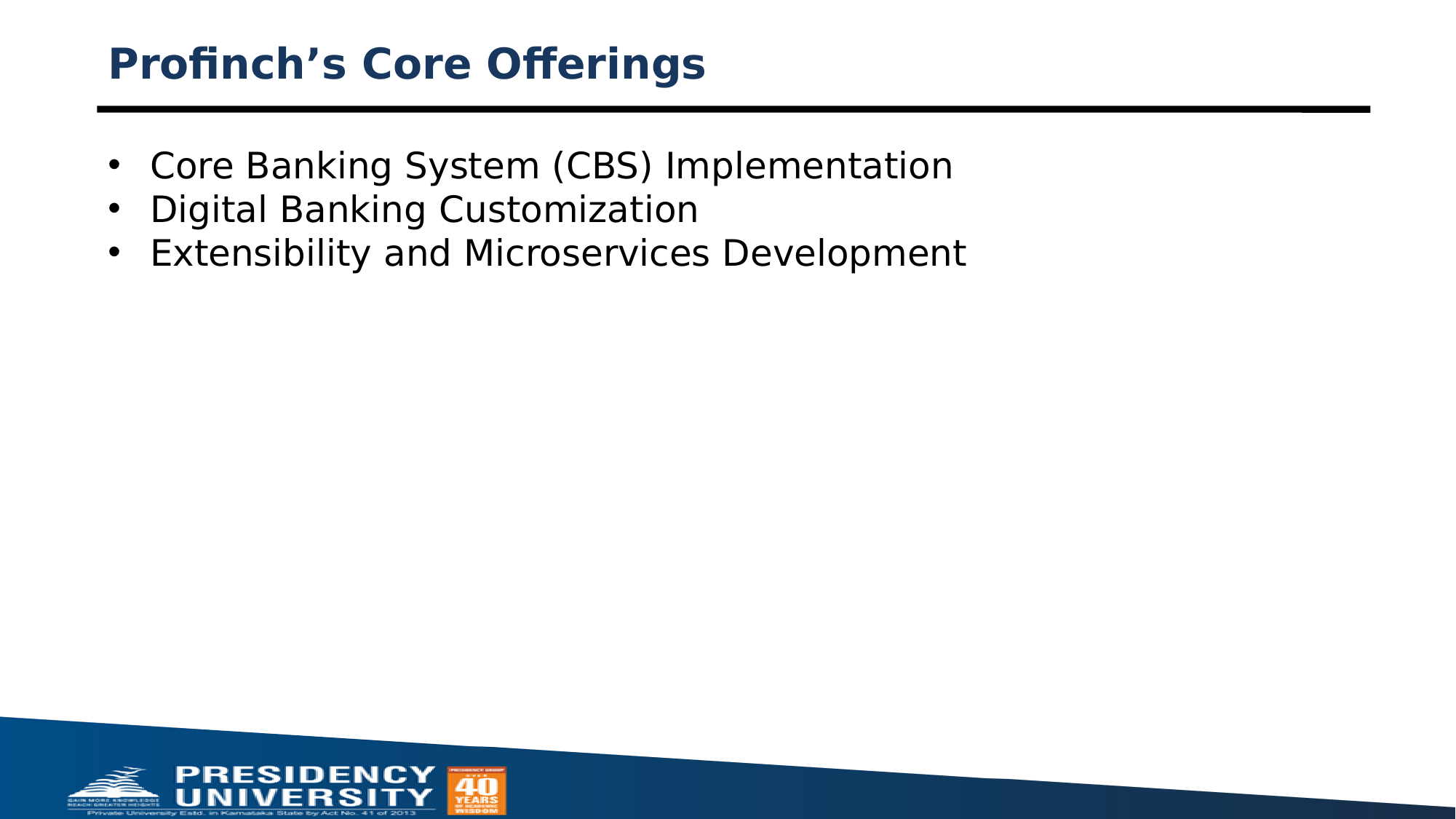

# Profinch’s Core Offerings
Core Banking System (CBS) Implementation
Digital Banking Customization
Extensibility and Microservices Development